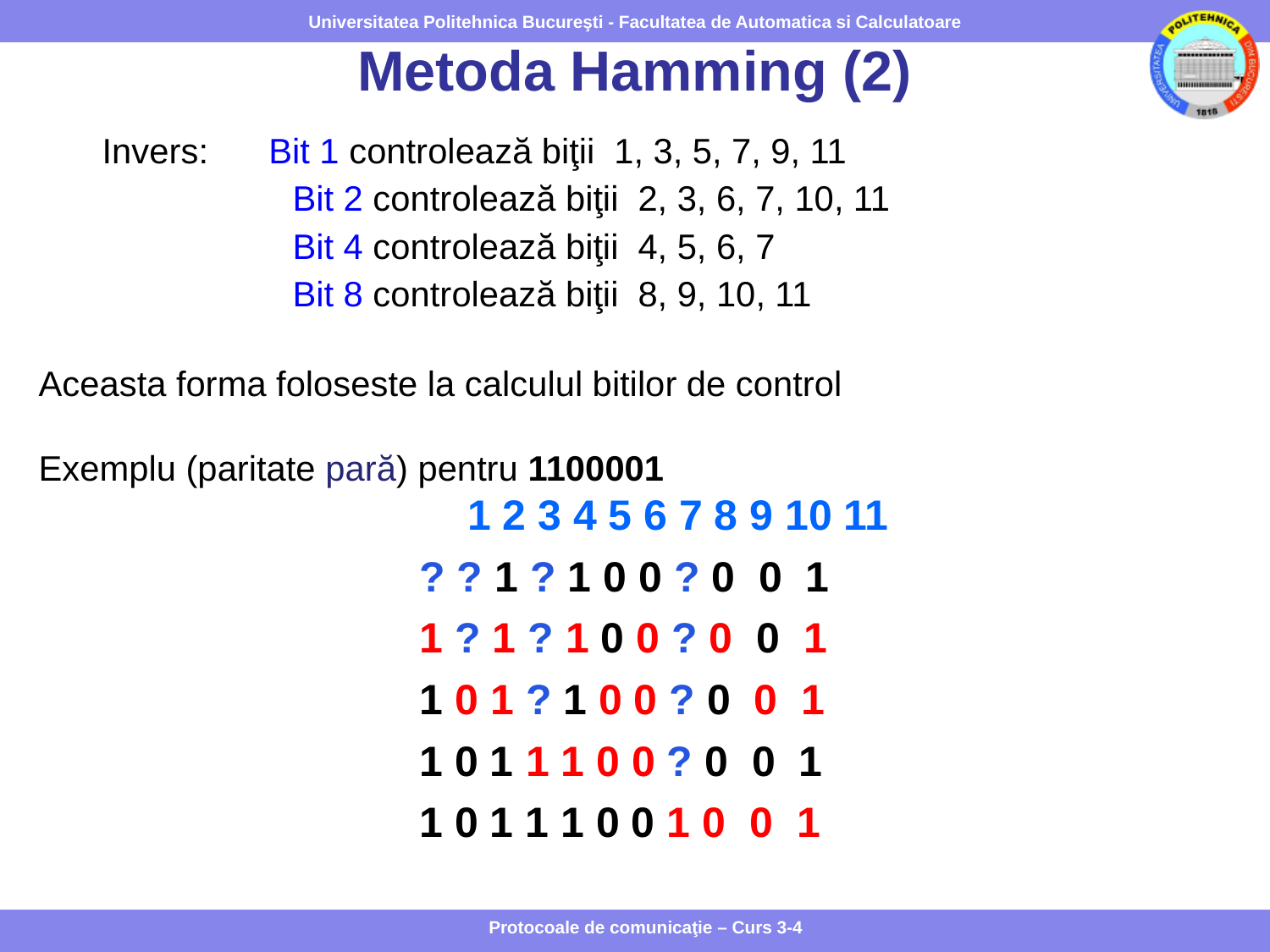

# Metoda Hamming (2)
Invers:	Bit 1 controlează biţii  1, 3, 5, 7, 9, 11
Bit 2 controlează biţii  2, 3, 6, 7, 10, 11
Bit 4 controlează biţii  4, 5, 6, 7
Bit 8 controlează biţii  8, 9, 10, 11

Aceasta forma foloseste la calculul bitilor de control

Exemplu (paritate pară) pentru 1100001
           	      		1 2 3 4 5 6 7 8 9 10 11
? ? 1 ? 1 0 0 ? 0  0  1
1 ? 1 ? 1 0 0 ? 0  0  1
1 0 1 ? 1 0 0 ? 0  0  1
1 0 1 1 1 0 0 ? 0  0  1
1 0 1 1 1 0 0 1 0  0  1

Protocoale de comunicaţie – Curs 3-4